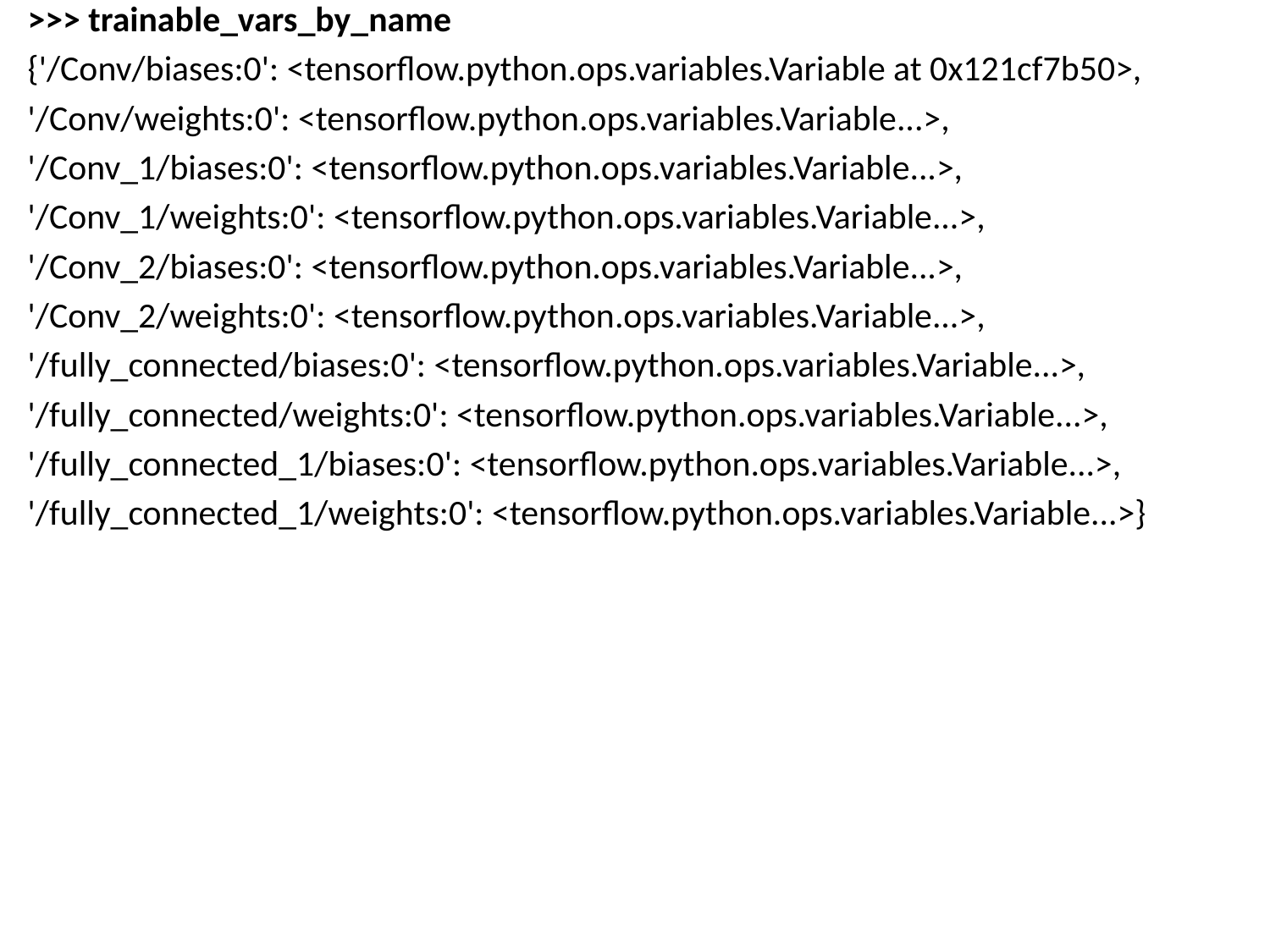

>>> trainable_vars_by_name
{'/Conv/biases:0': <tensorflow.python.ops.variables.Variable at 0x121cf7b50>,
'/Conv/weights:0': <tensorflow.python.ops.variables.Variable...>,
'/Conv_1/biases:0': <tensorflow.python.ops.variables.Variable...>,
'/Conv_1/weights:0': <tensorflow.python.ops.variables.Variable...>,
'/Conv_2/biases:0': <tensorflow.python.ops.variables.Variable...>,
'/Conv_2/weights:0': <tensorflow.python.ops.variables.Variable...>,
'/fully_connected/biases:0': <tensorflow.python.ops.variables.Variable...>,
'/fully_connected/weights:0': <tensorflow.python.ops.variables.Variable...>,
'/fully_connected_1/biases:0': <tensorflow.python.ops.variables.Variable...>,
'/fully_connected_1/weights:0': <tensorflow.python.ops.variables.Variable...>}